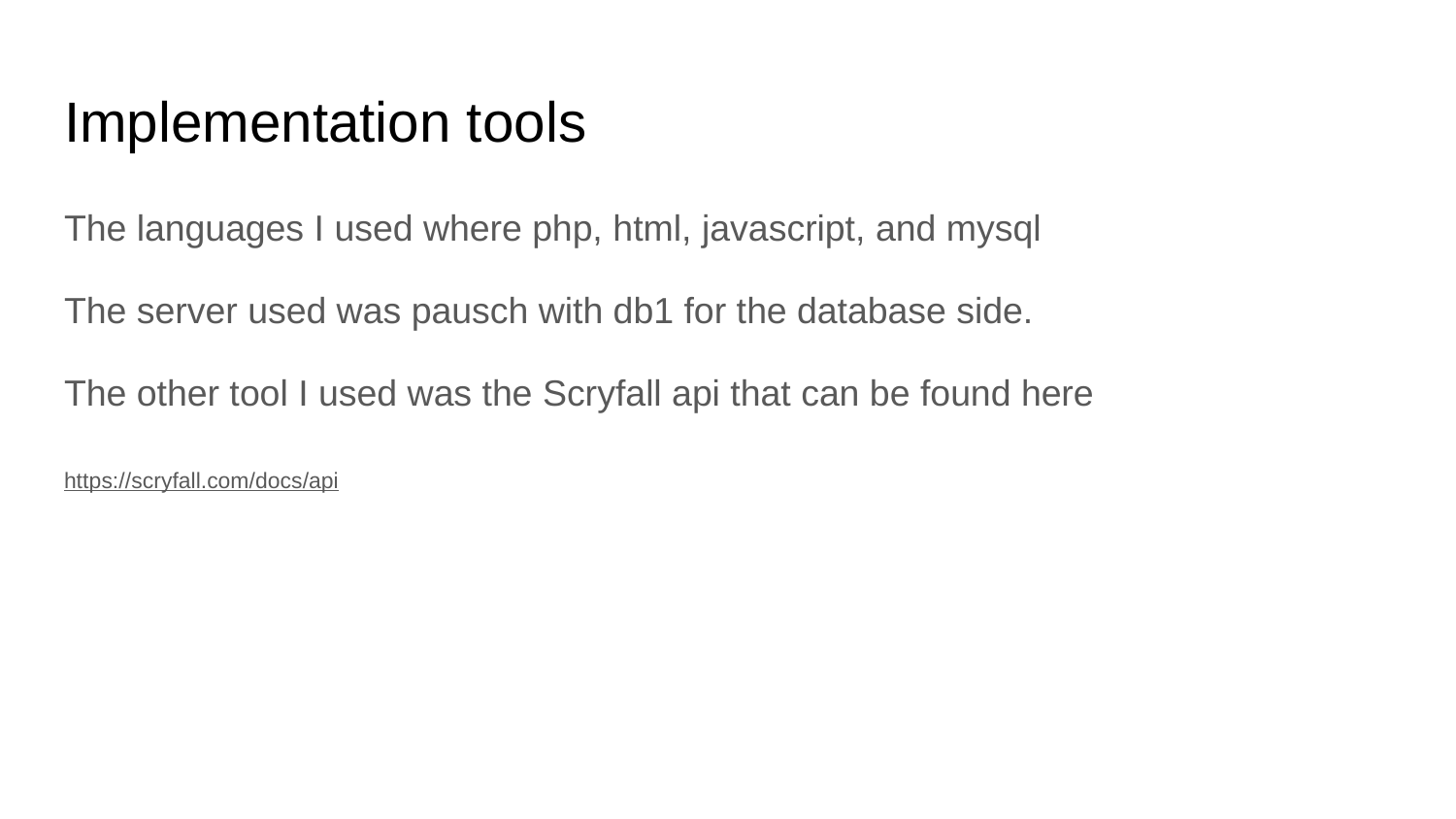

# Implementation tools
The languages I used where php, html, javascript, and mysql
The server used was pausch with db1 for the database side.
The other tool I used was the Scryfall api that can be found here
https://scryfall.com/docs/api